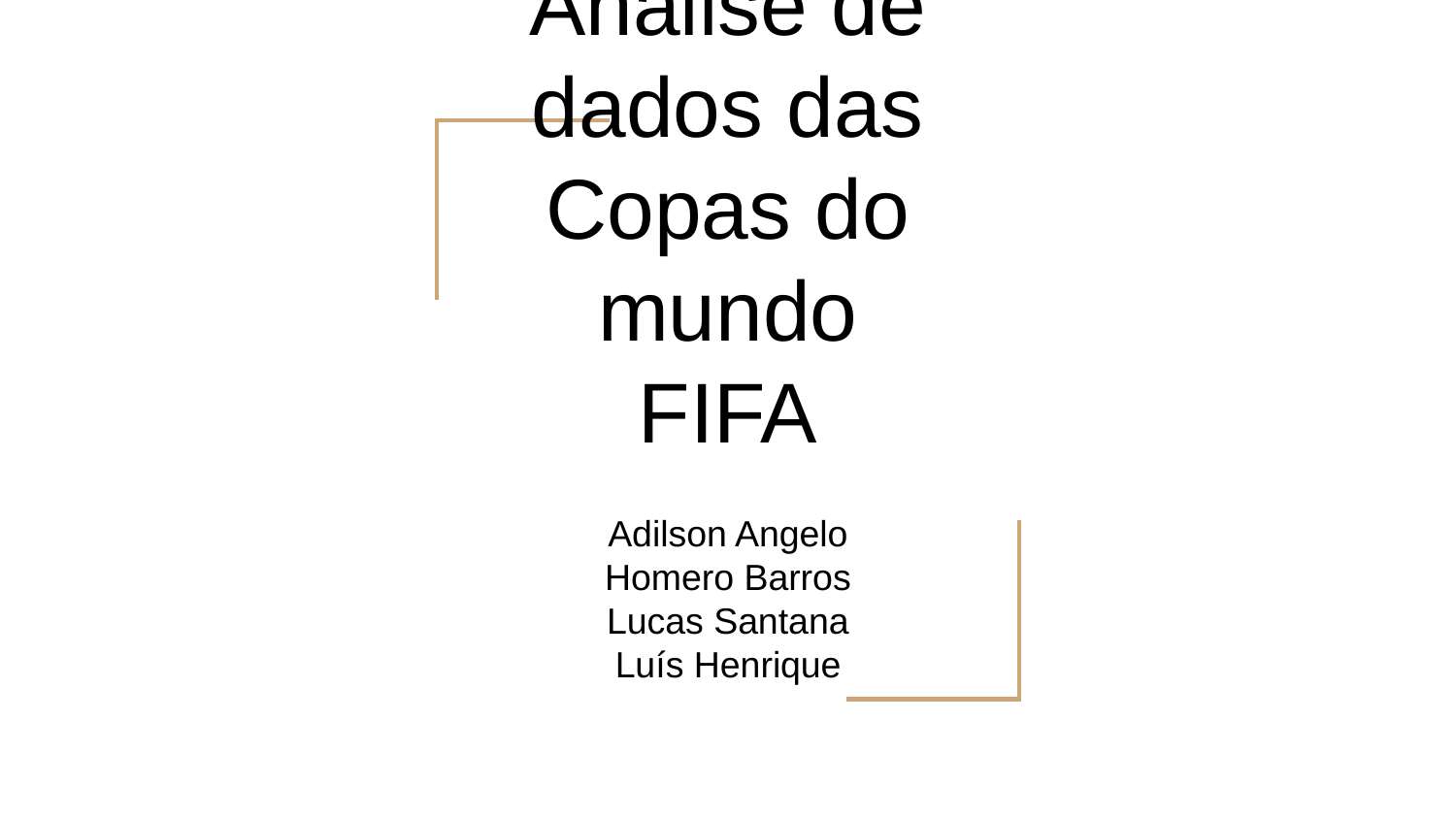

# Análise de dados das Copas do mundo FIFA
Adilson Angelo
Homero Barros
Lucas Santana
Luís Henrique